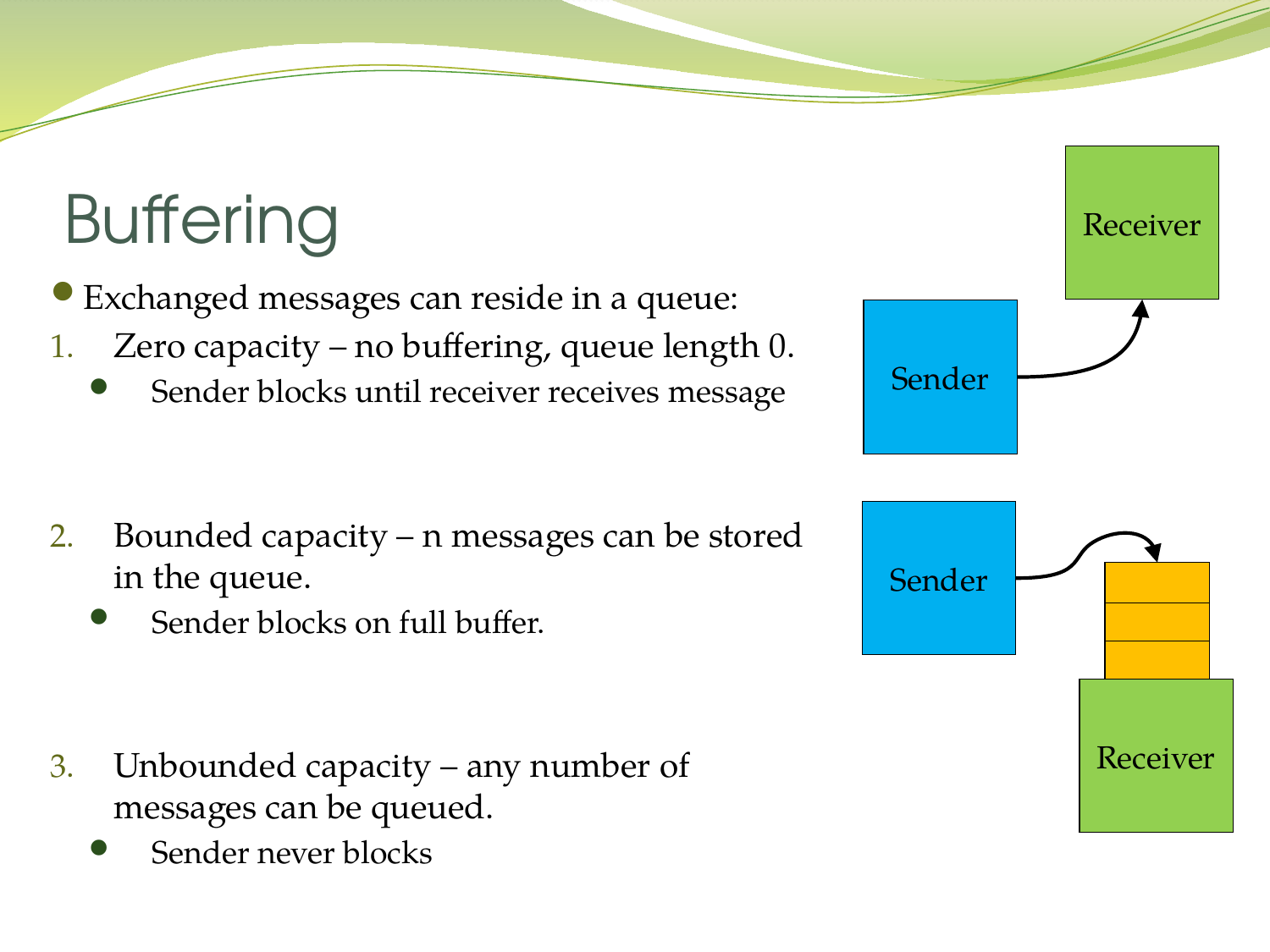

# Buffering
Receiver
Exchanged messages can reside in a queue:
Zero capacity – no buffering, queue length 0.
Sender blocks until receiver receives message

Bounded capacity – n messages can be stored in the queue.
Sender blocks on full buffer.

Unbounded capacity – any number of messages can be queued.
Sender never blocks

Sender
Sender

Receiver